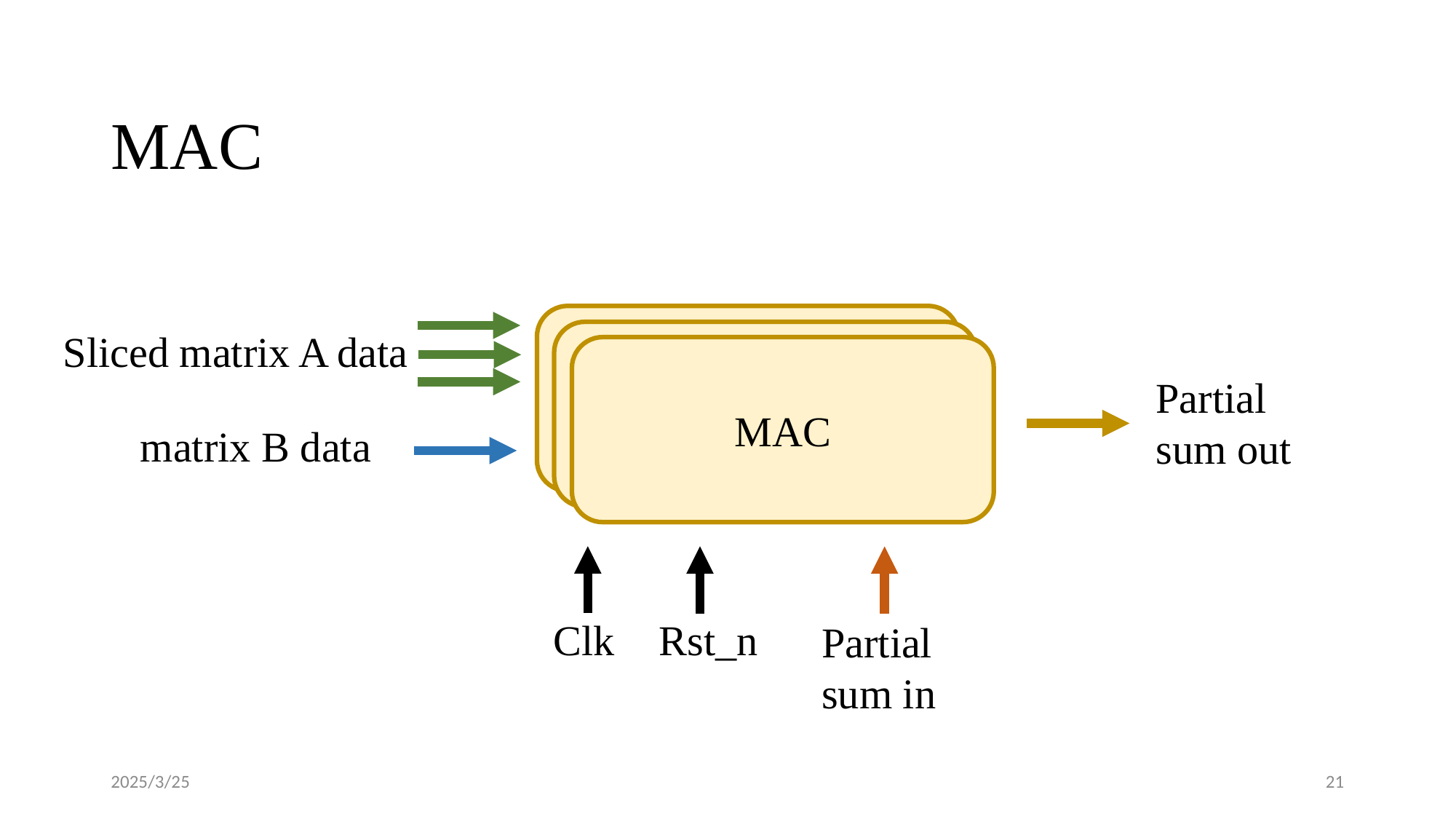

# MAC

Sliced matrix A data

MAC
Partial sum out
matrix B data
Clk
Rst_n
Partial sum in
2025/3/25
21